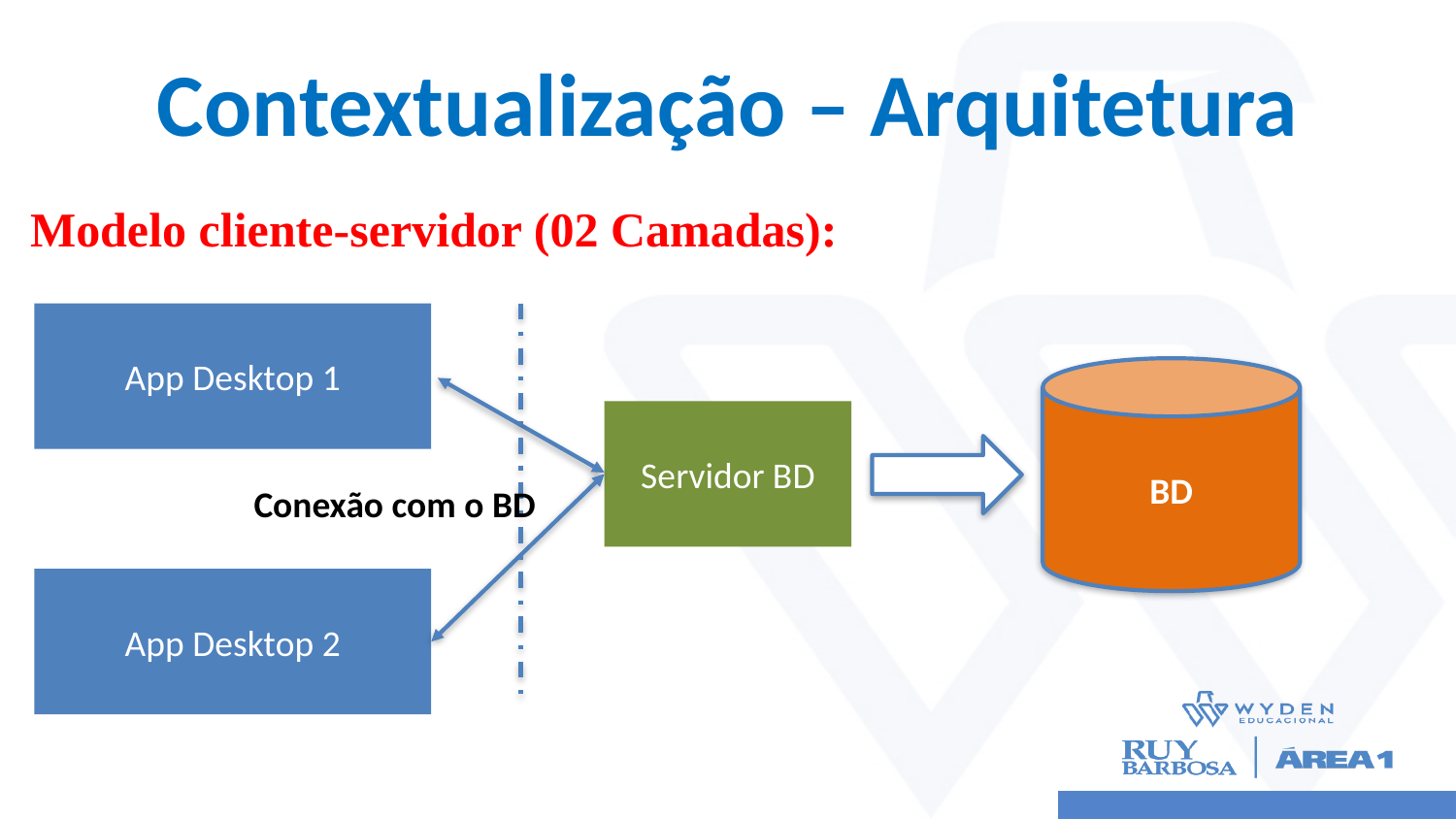

# Contextualização – Arquitetura
Modelo cliente-servidor (02 Camadas):

App Desktop 1

BD

Servidor BD

Conexão com o BD

App Desktop 2